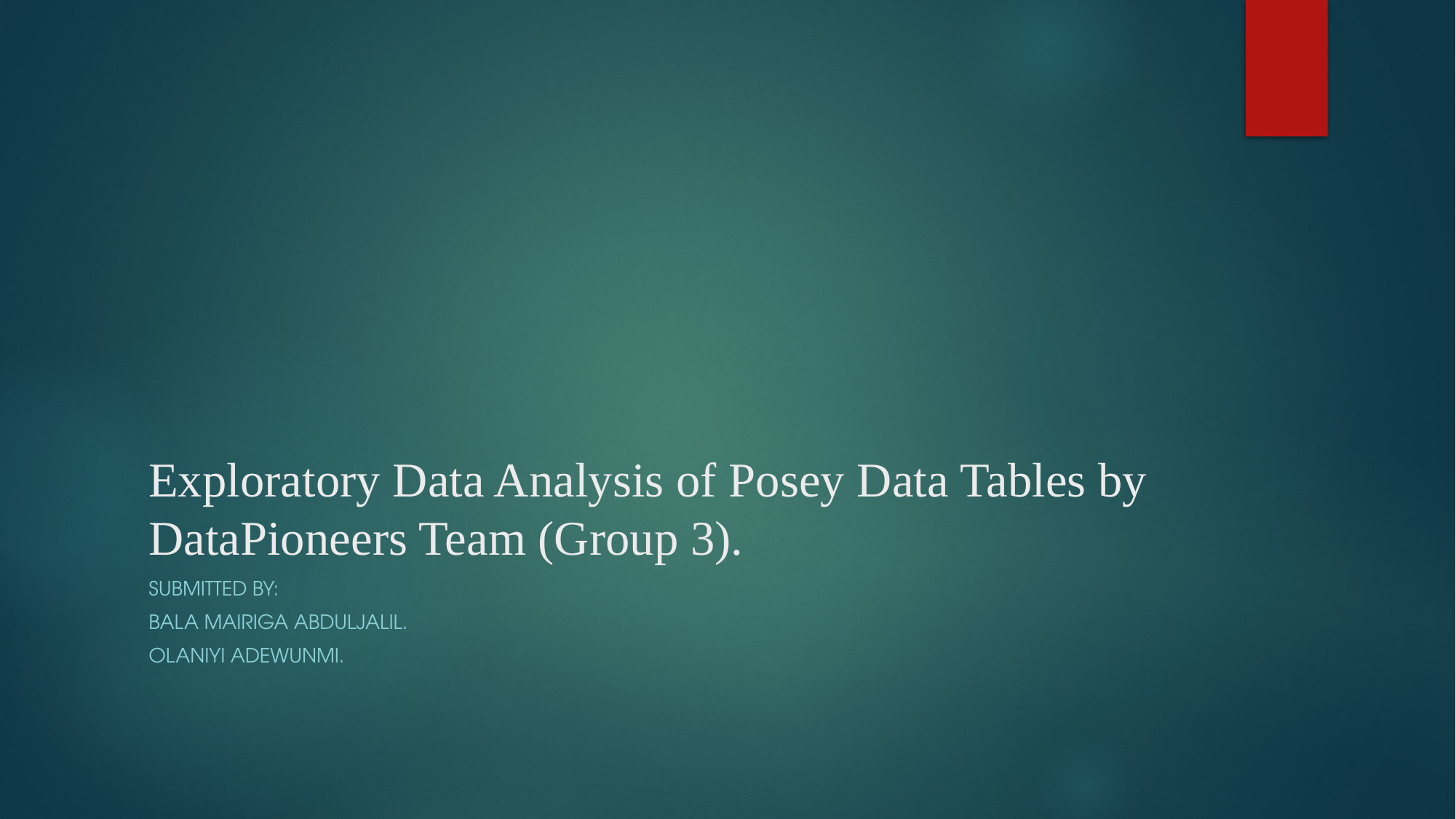

# Exploratory Data Analysis of Posey Data Tables by DataPioneers Team (Group 3).
Submitted by:
Bala mairiga abduljalil.
OLANIYI ADEWUNMI.